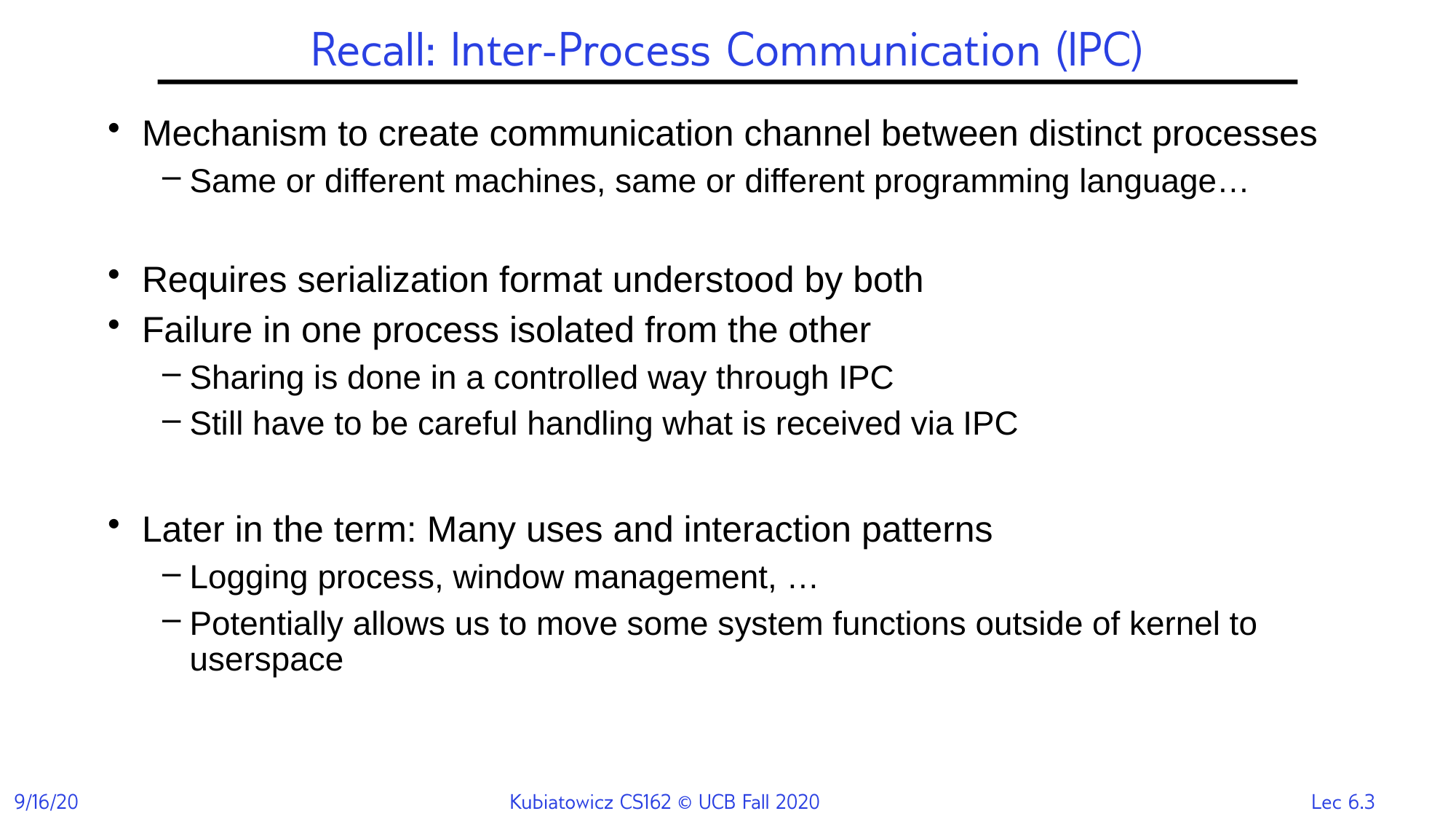

# Recall: Inter-Process Communication (IPC)
Mechanism to create communication channel between distinct processes
Same or different machines, same or different programming language…

Requires serialization format understood by both
Failure in one process isolated from the other
Sharing is done in a controlled way through IPC
Still have to be careful handling what is received via IPC

Later in the term: Many uses and interaction patterns
Logging process, window management, …
Potentially allows us to move some system functions outside of kernel to userspace